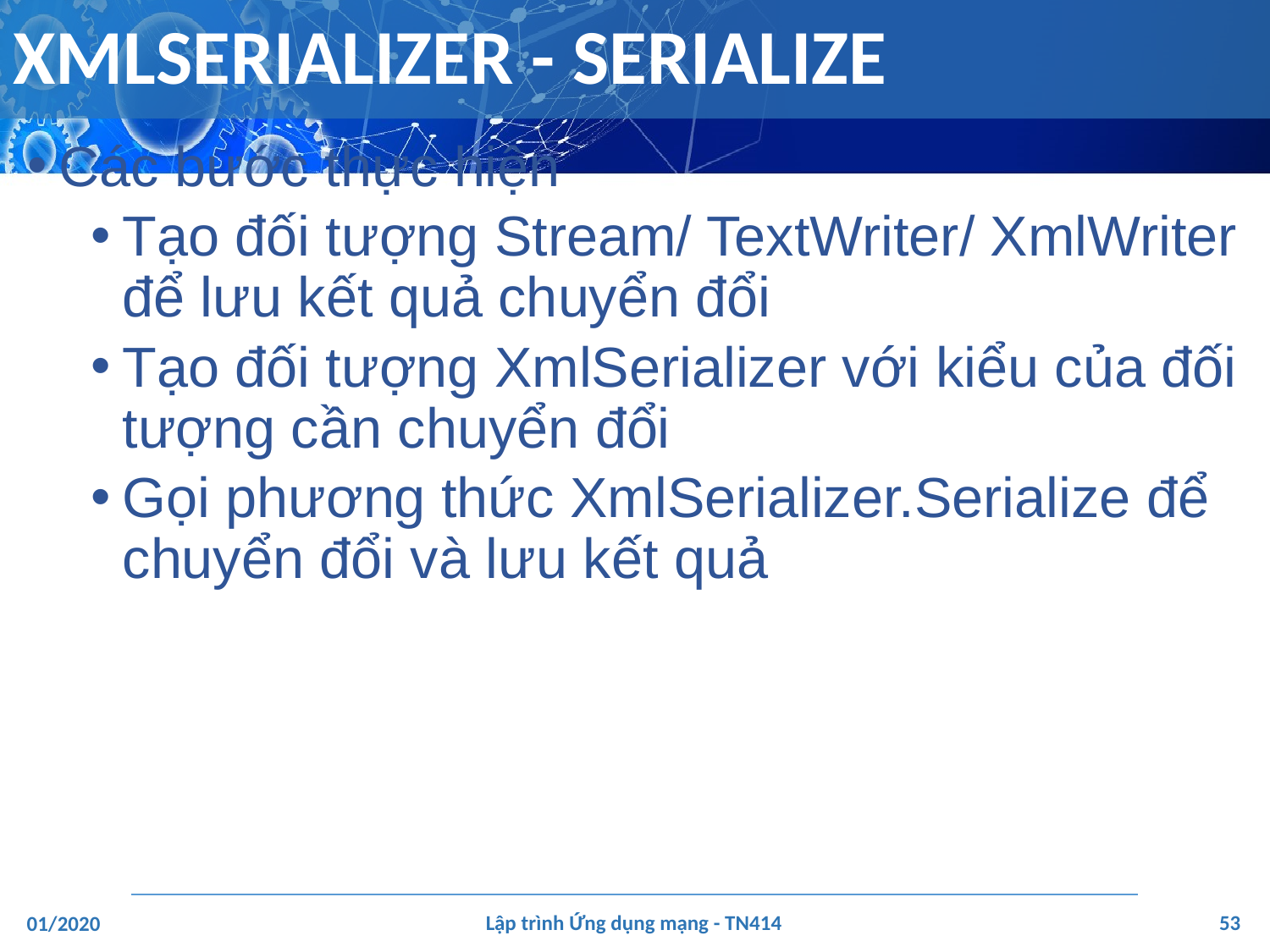

# XMLSERIALIZER - SERIALIZE
Các bước thực hiện
Tạo đối tượng Stream/ TextWriter/ XmlWriter để lưu kết quả chuyển đổi
Tạo đối tượng XmlSerializer với kiểu của đối tượng cần chuyển đổi
Gọi phương thức XmlSerializer.Serialize để chuyển đổi và lưu kết quả
53
Lập trình Ứng dụng mạng - TN414
01/2020